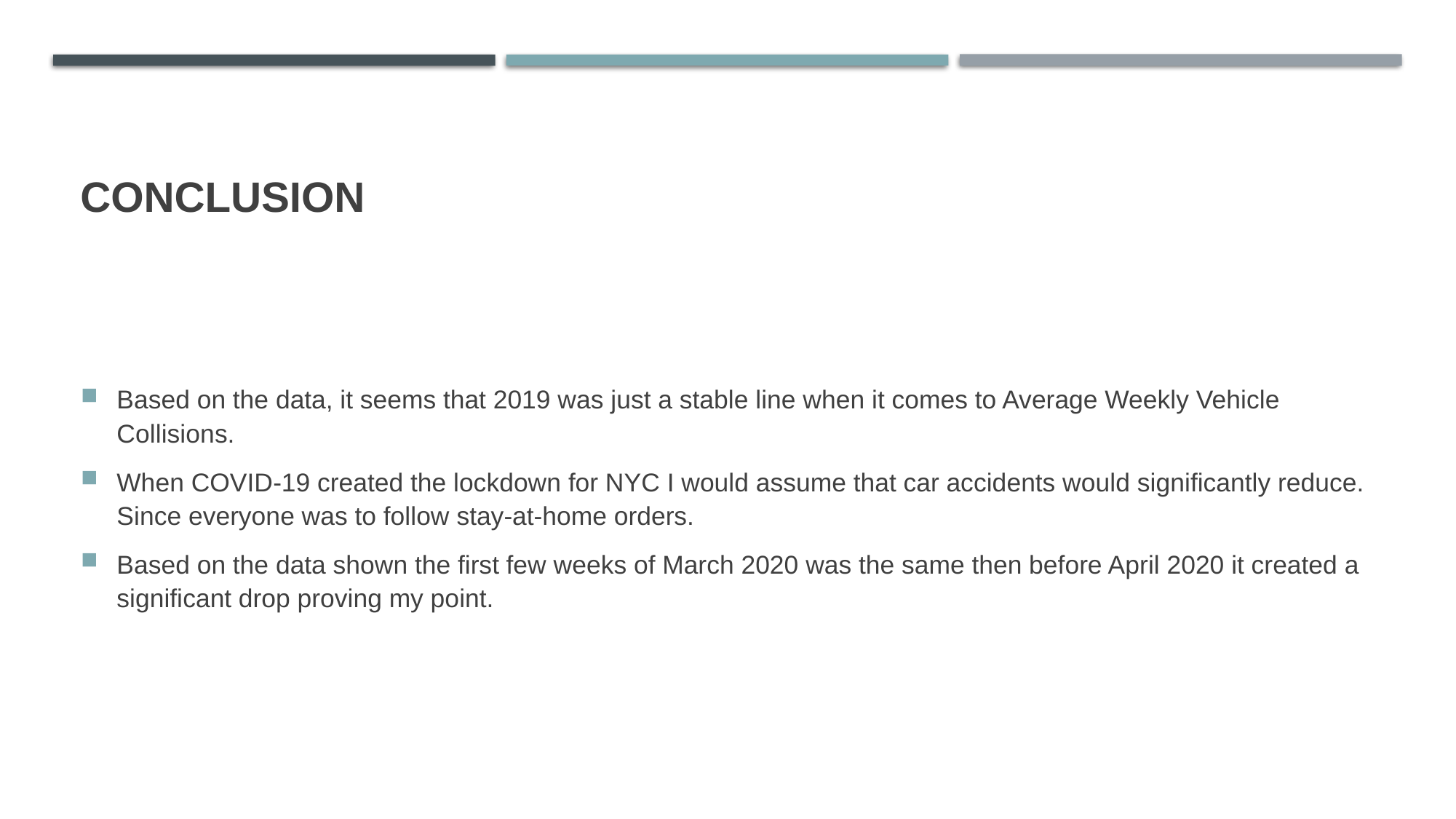

# Conclusion
Based on the data, it seems that 2019 was just a stable line when it comes to Average Weekly Vehicle Collisions.
When COVID-19 created the lockdown for NYC I would assume that car accidents would significantly reduce. Since everyone was to follow stay-at-home orders.
Based on the data shown the first few weeks of March 2020 was the same then before April 2020 it created a significant drop proving my point.